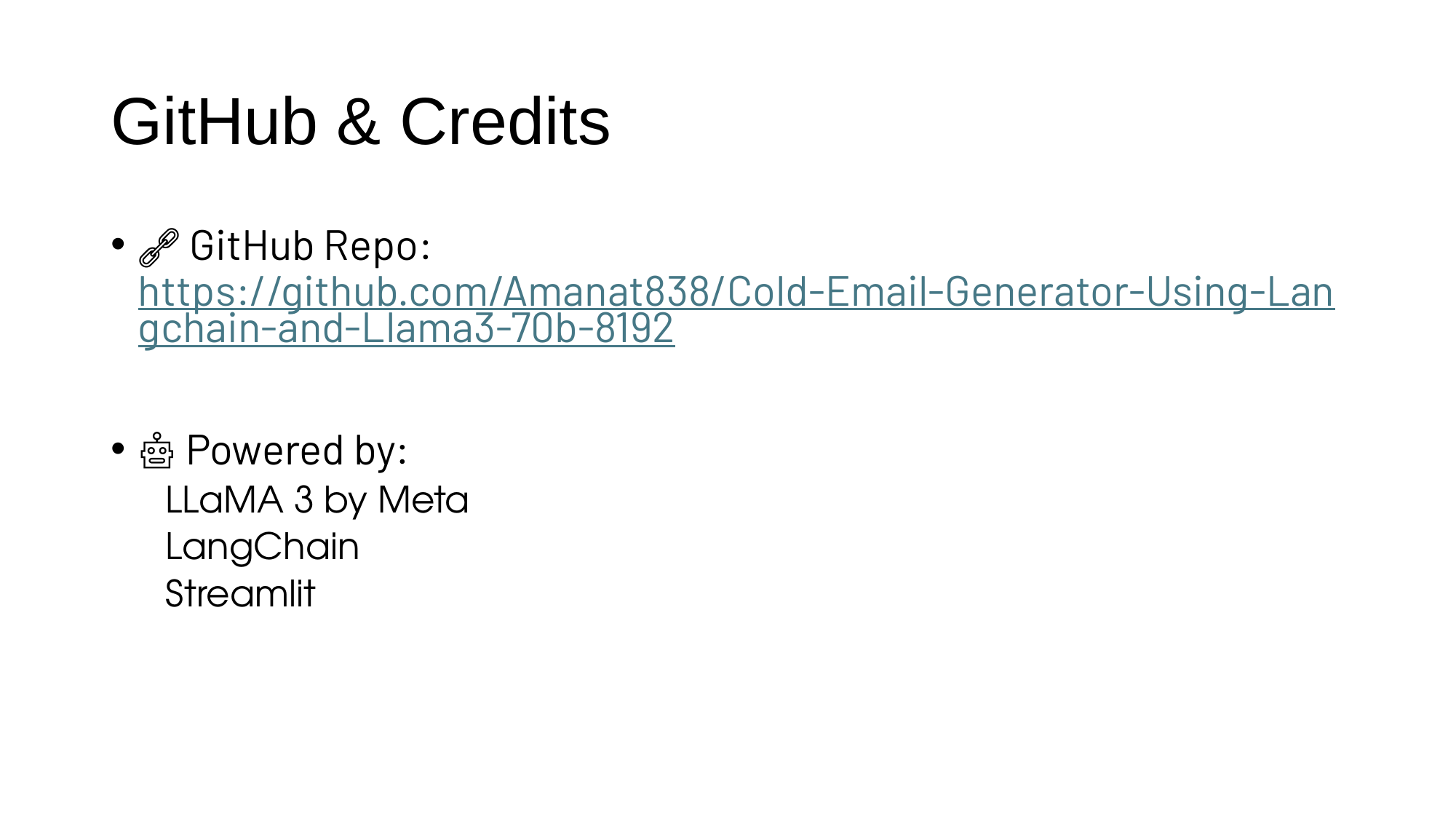

# GitHub & Credits
🔗 GitHub Repo:
https://github.com/Amanat838/Cold-Email-Generator-Using-Langchain-and-Llama3-70b-8192

🤖 Powered by:
LLaMA 3 by Meta
LangChain
Streamlit